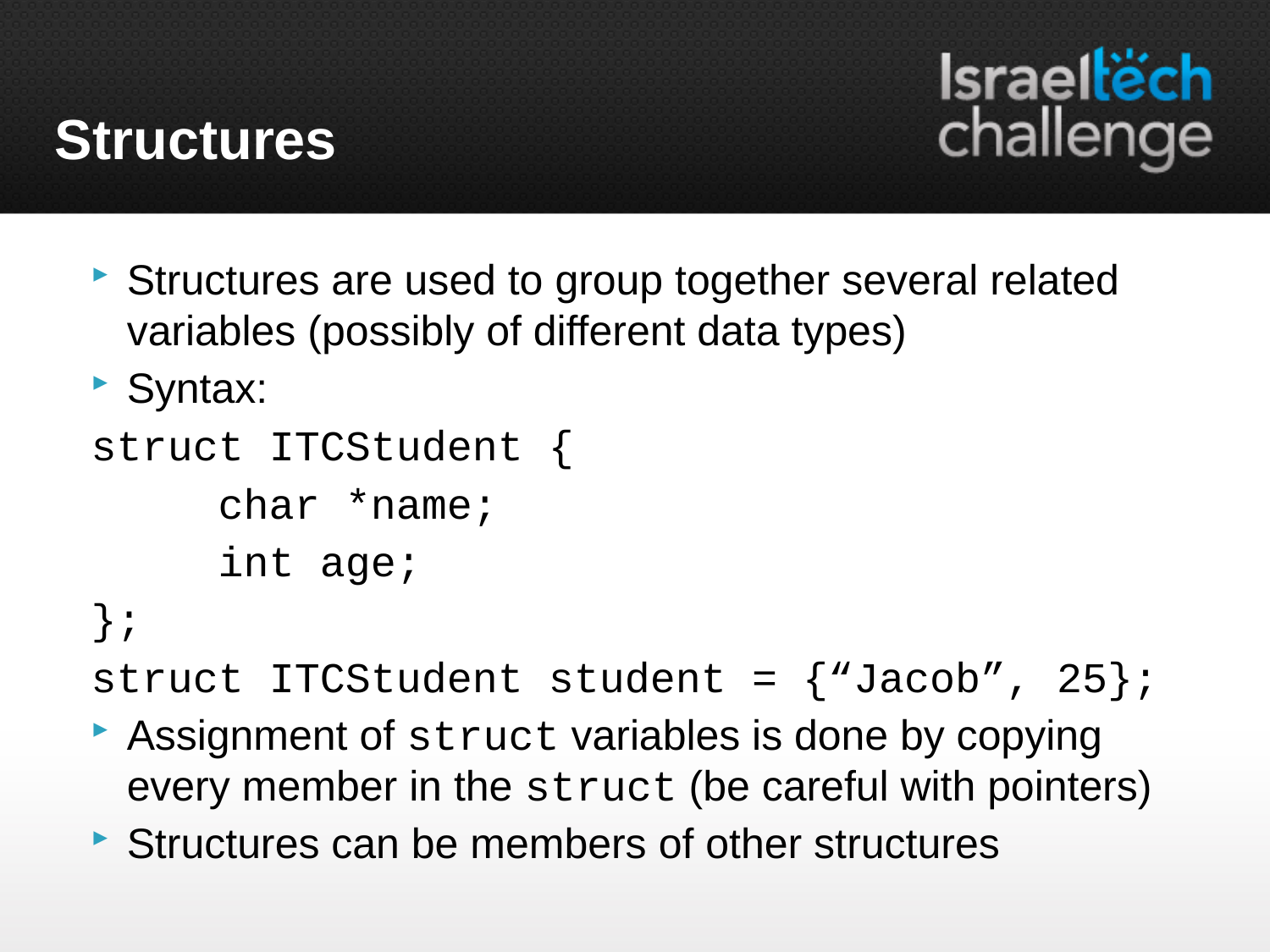

# Structures
Structures are used to group together several related variables (possibly of different data types)
Syntax:
struct ITCStudent {
	char *name;
	int age;
};
struct ITCStudent student = {“Jacob”, 25};
Assignment of struct variables is done by copying every member in the struct (be careful with pointers)
Structures can be members of other structures